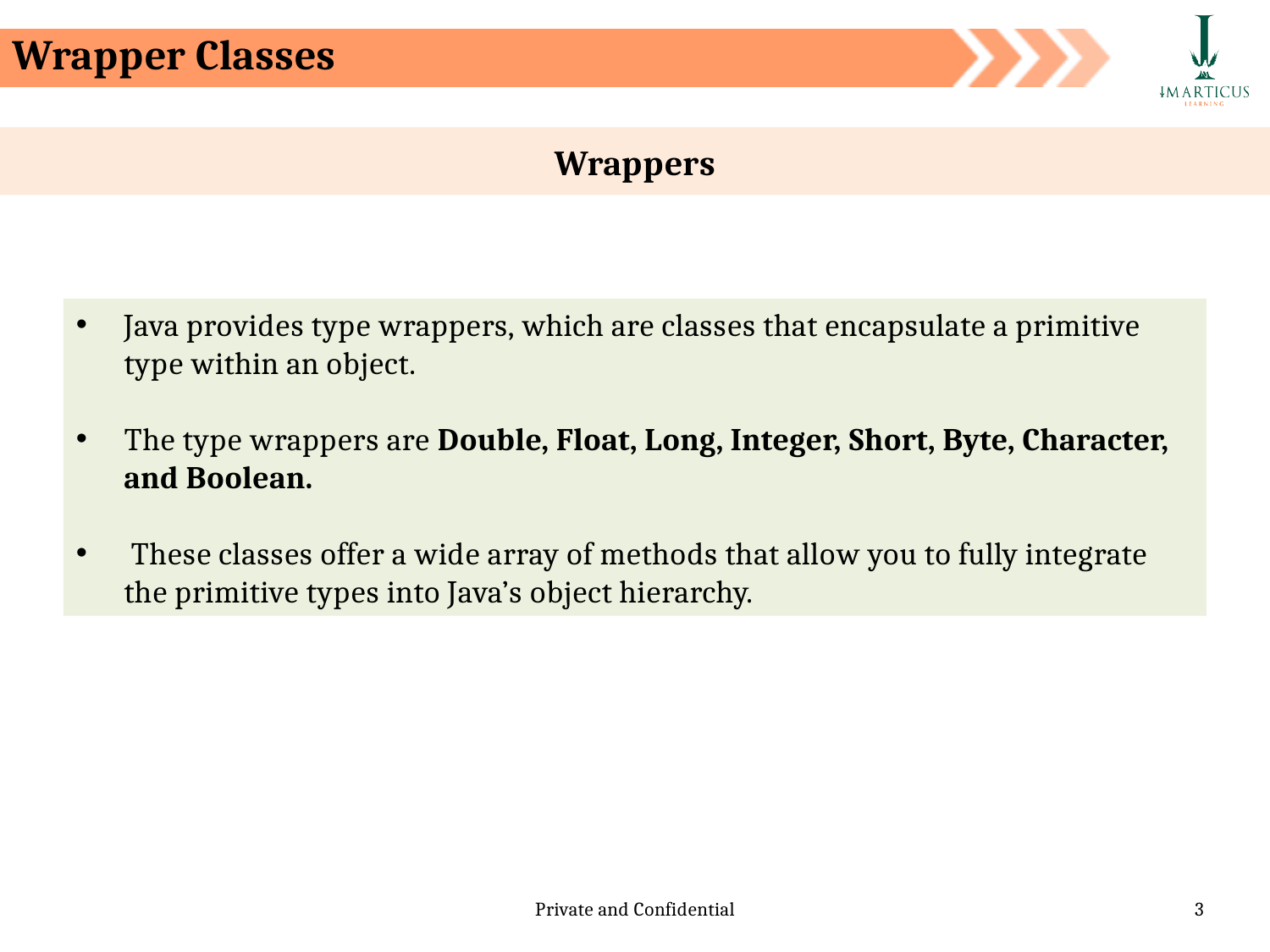

Wrapper Classes

Wrappers
Java provides type wrappers, which are classes that encapsulate a primitive type within an object.

The type wrappers are Double, Float, Long, Integer, Short, Byte, Character, and Boolean.

 These classes offer a wide array of methods that allow you to fully integrate the primitive types into Java’s object hierarchy.